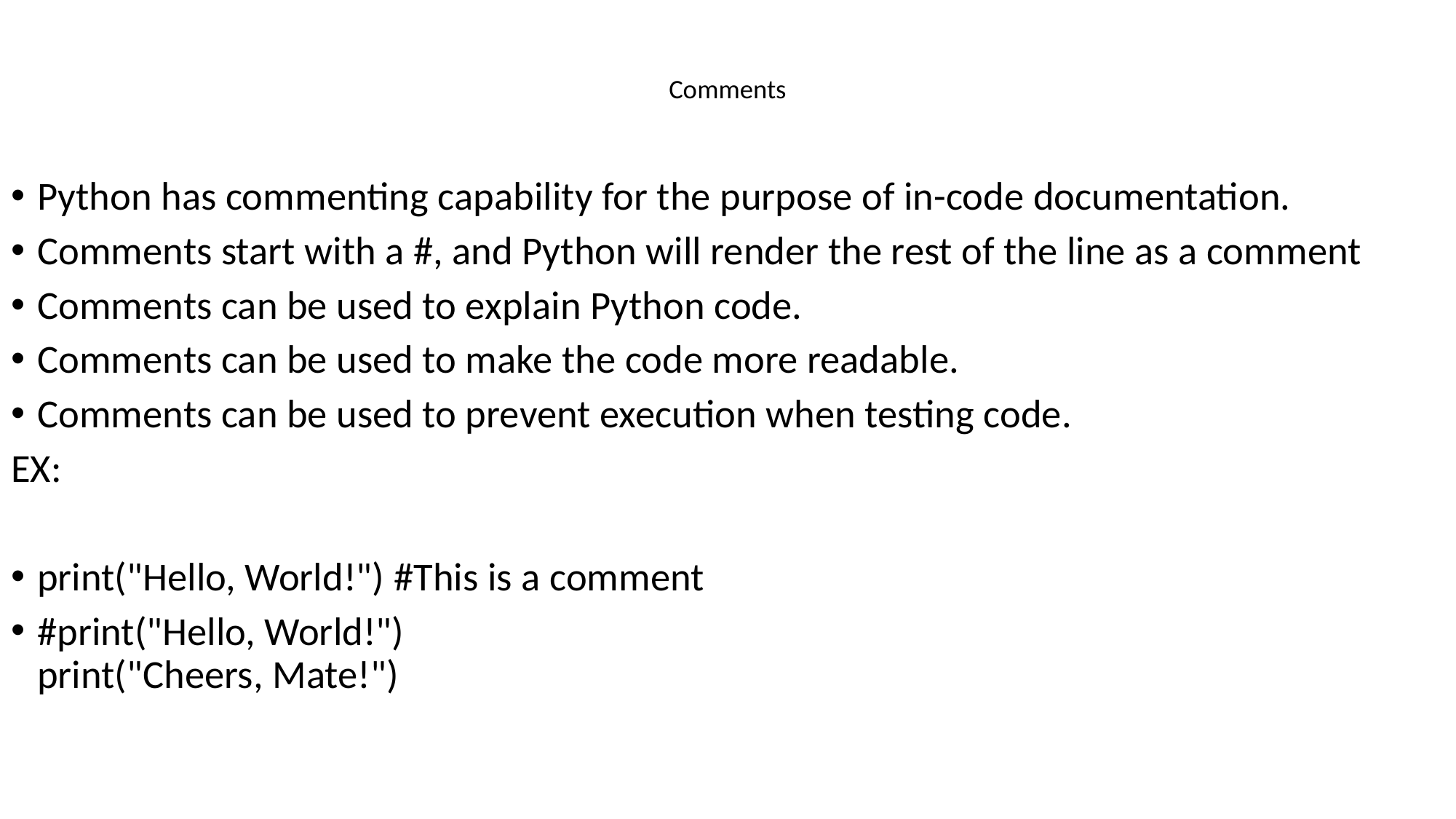

# Comments
Python has commenting capability for the purpose of in-code documentation.
Comments start with a #, and Python will render the rest of the line as a comment
Comments can be used to explain Python code.
Comments can be used to make the code more readable.
Comments can be used to prevent execution when testing code.
EX:

print("Hello, World!") #This is a comment
#print("Hello, World!")
print("Cheers, Mate!")